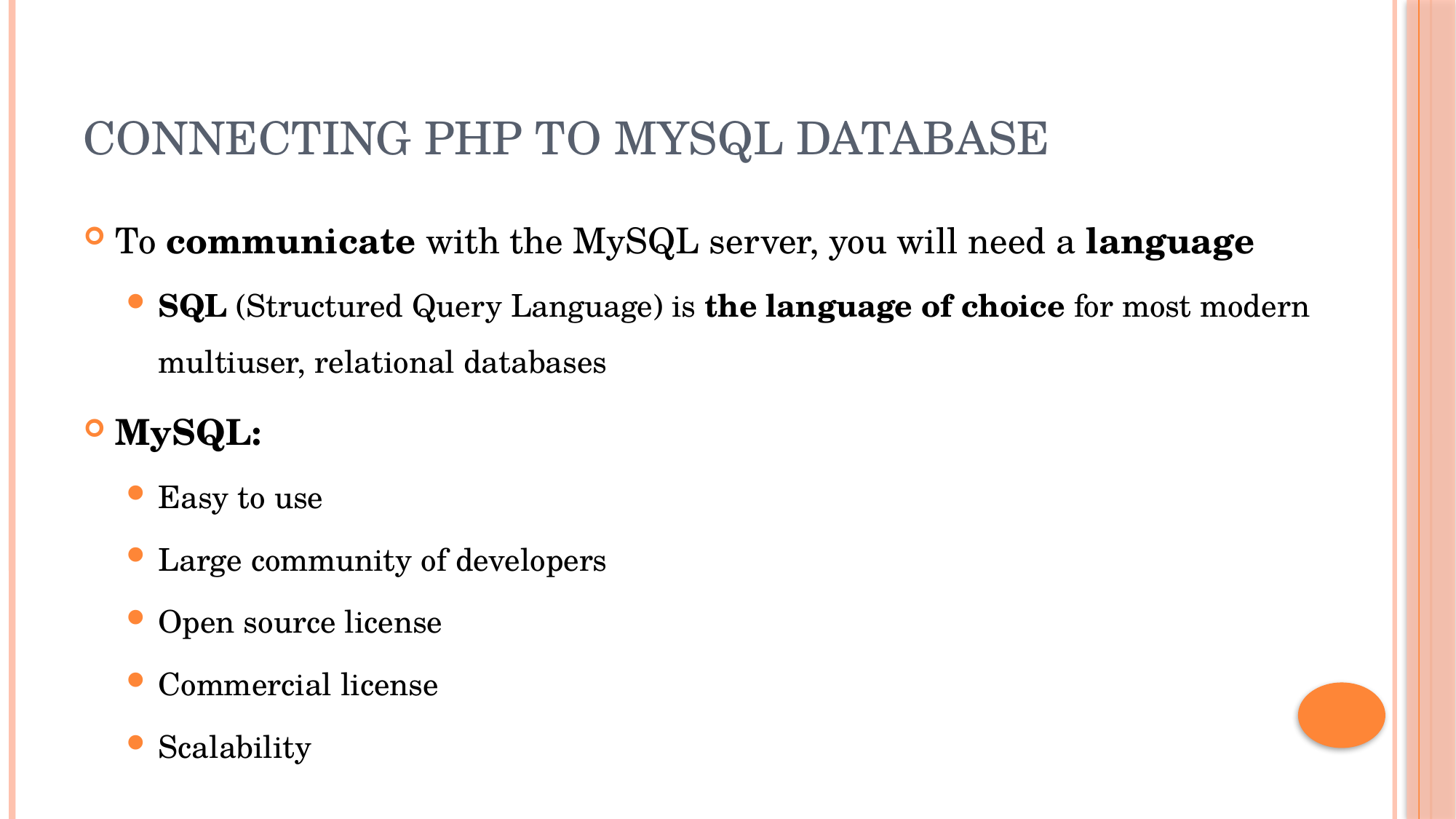

# Connecting PHP to MySQL Database
To communicate with the MySQL server, you will need a language
SQL (Structured Query Language) is the language of choice for most modern multiuser, relational databases
MySQL:
Easy to use
Large community of developers
Open source license
Commercial license
Scalability